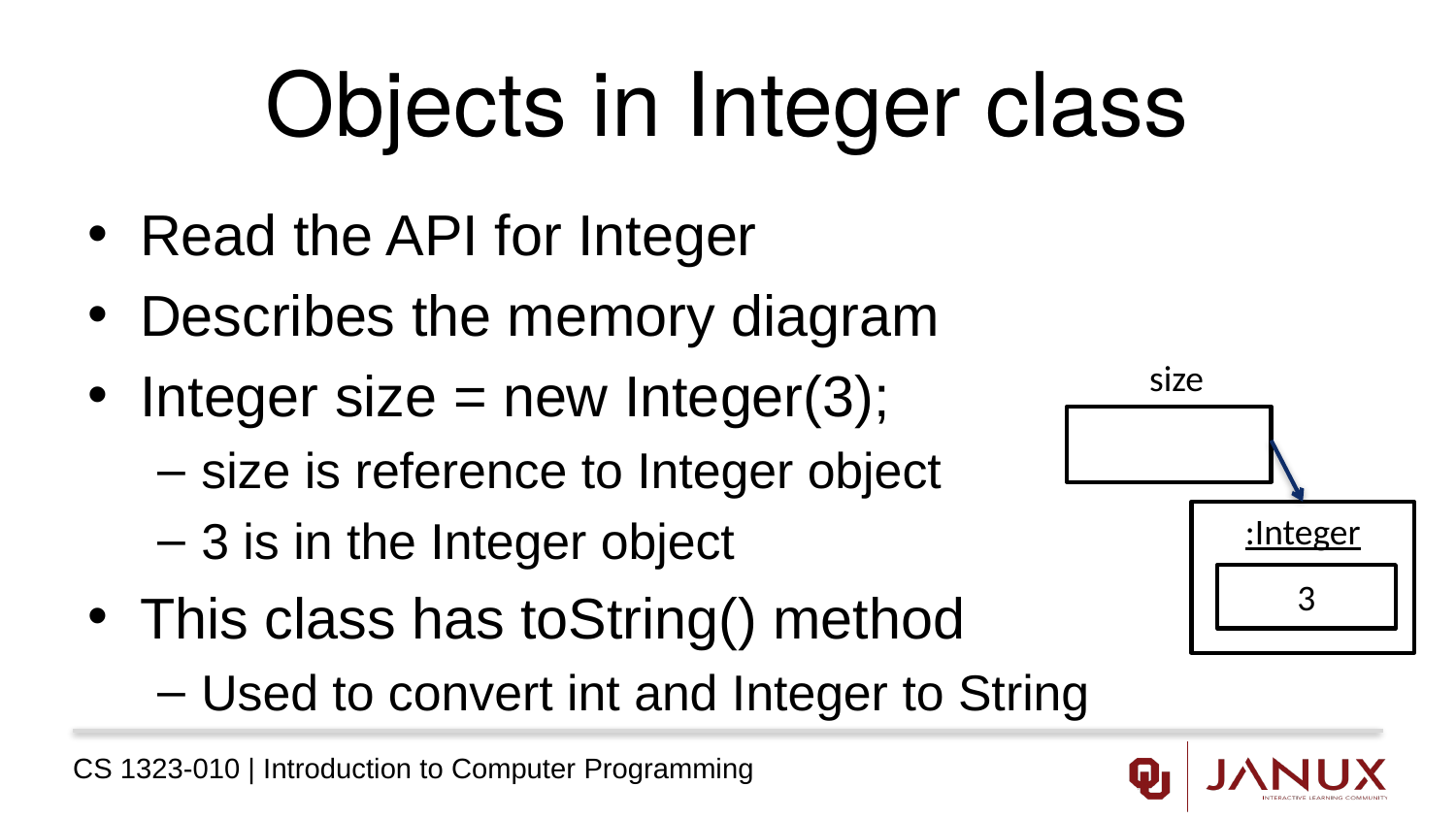

# Objects in Integer class
Read the API for Integer
Describes the memory diagram
Integer size = new Integer(3);
size is reference to Integer object
3 is in the Integer object
This class has toString() method
Used to convert int and Integer to String
size

:Integer
3